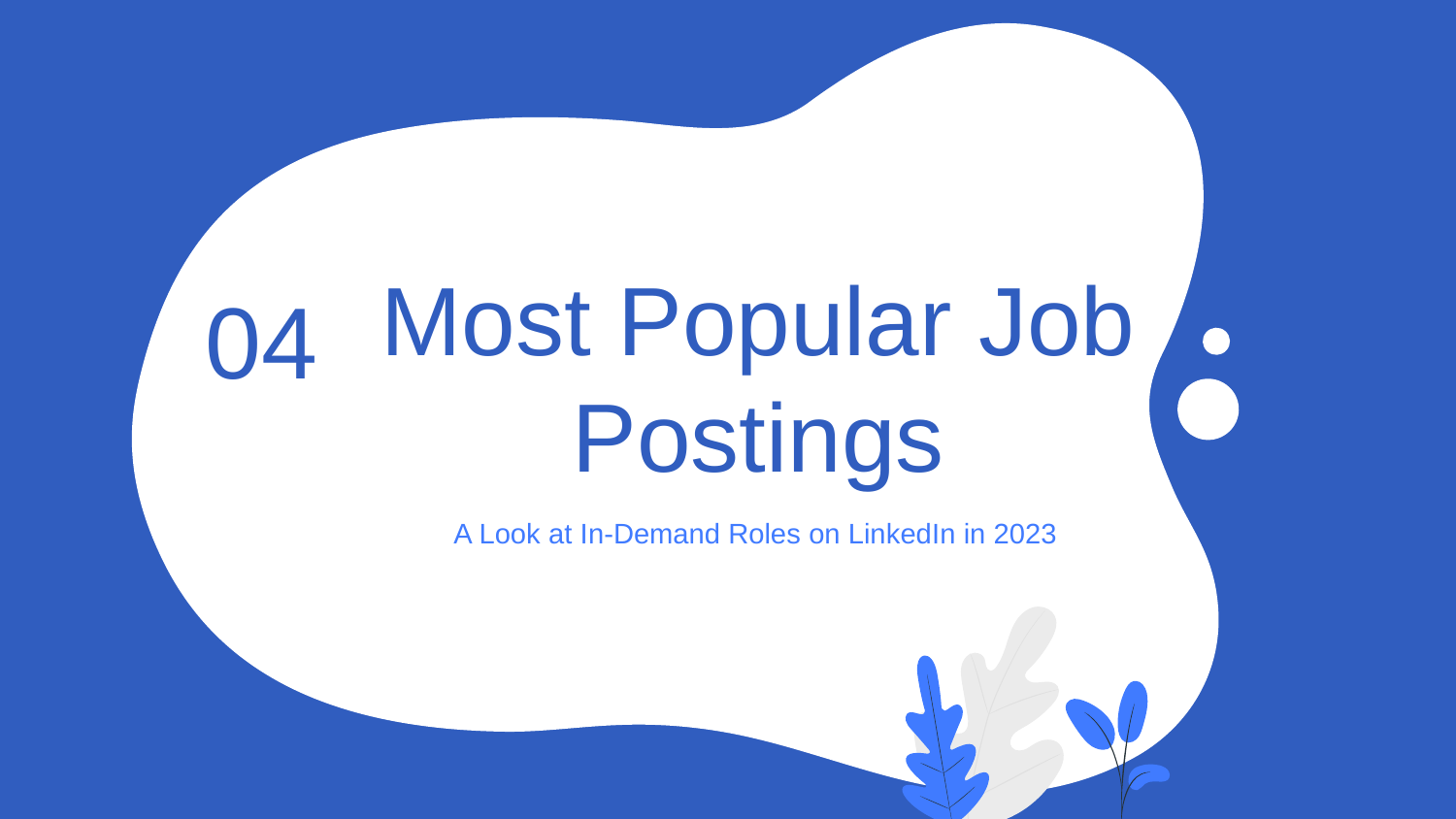

# Most Popular Job Postings
04
A Look at In-Demand Roles on LinkedIn in 2023